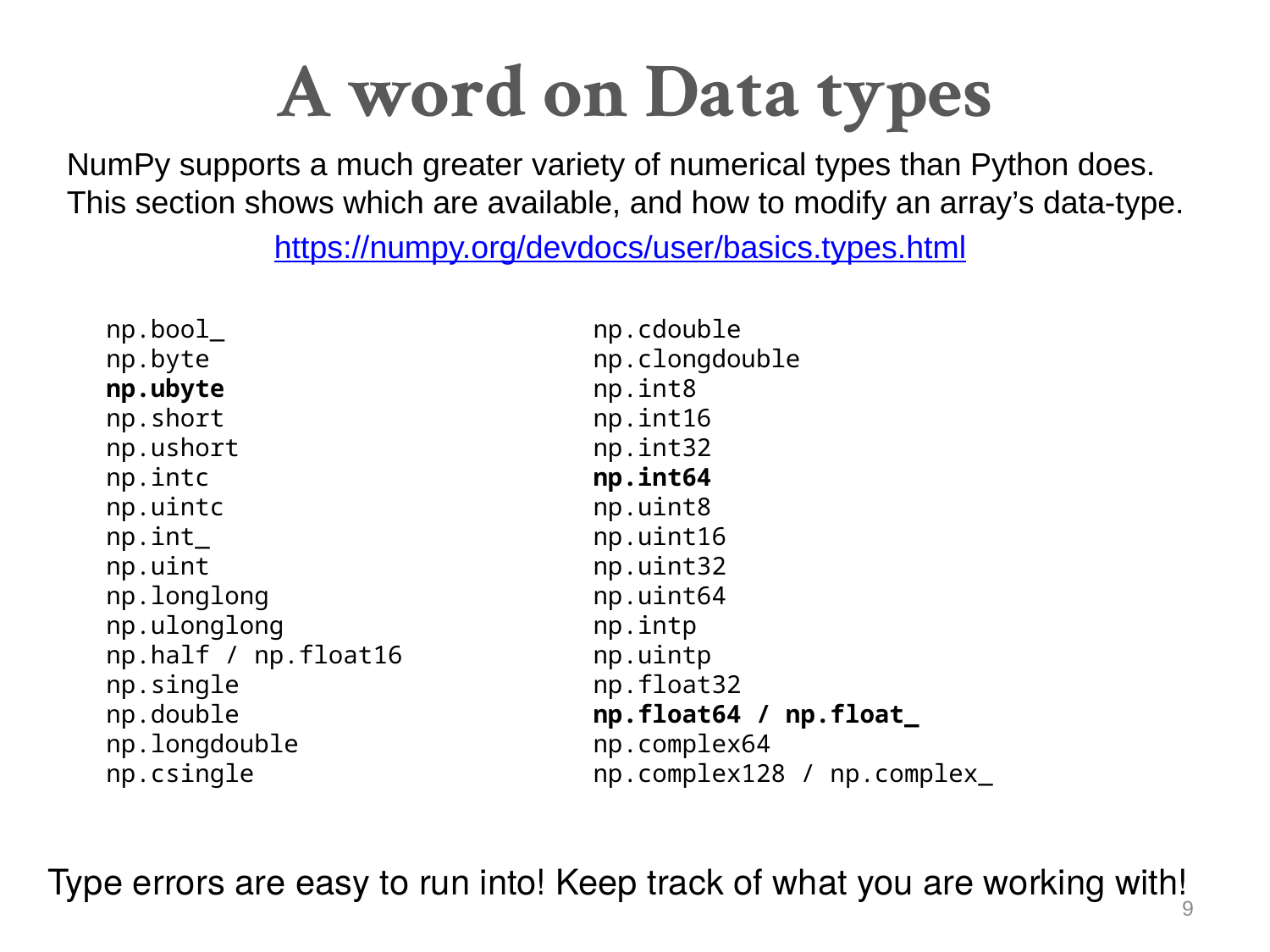

A word on Data types
NumPy supports a much greater variety of numerical types than Python does. This section shows which are available, and how to modify an array’s data-type.
https://numpy.org/devdocs/user/basics.types.html
np.bool_
np.byte
np.ubyte
np.short
np.ushort
np.intc
np.uintc
np.int_
np.uint
np.longlong
np.ulonglong
np.half / np.float16
np.single
np.double
np.longdouble
np.csingle
np.cdouble
np.clongdouble
np.int8
np.int16
np.int32
np.int64
np.uint8
np.uint16
np.uint32
np.uint64
np.intp
np.uintp
np.float32
np.float64 / np.float_
np.complex64
np.complex128 / np.complex_
Type errors are easy to run into! Keep track of what you are working with!

9